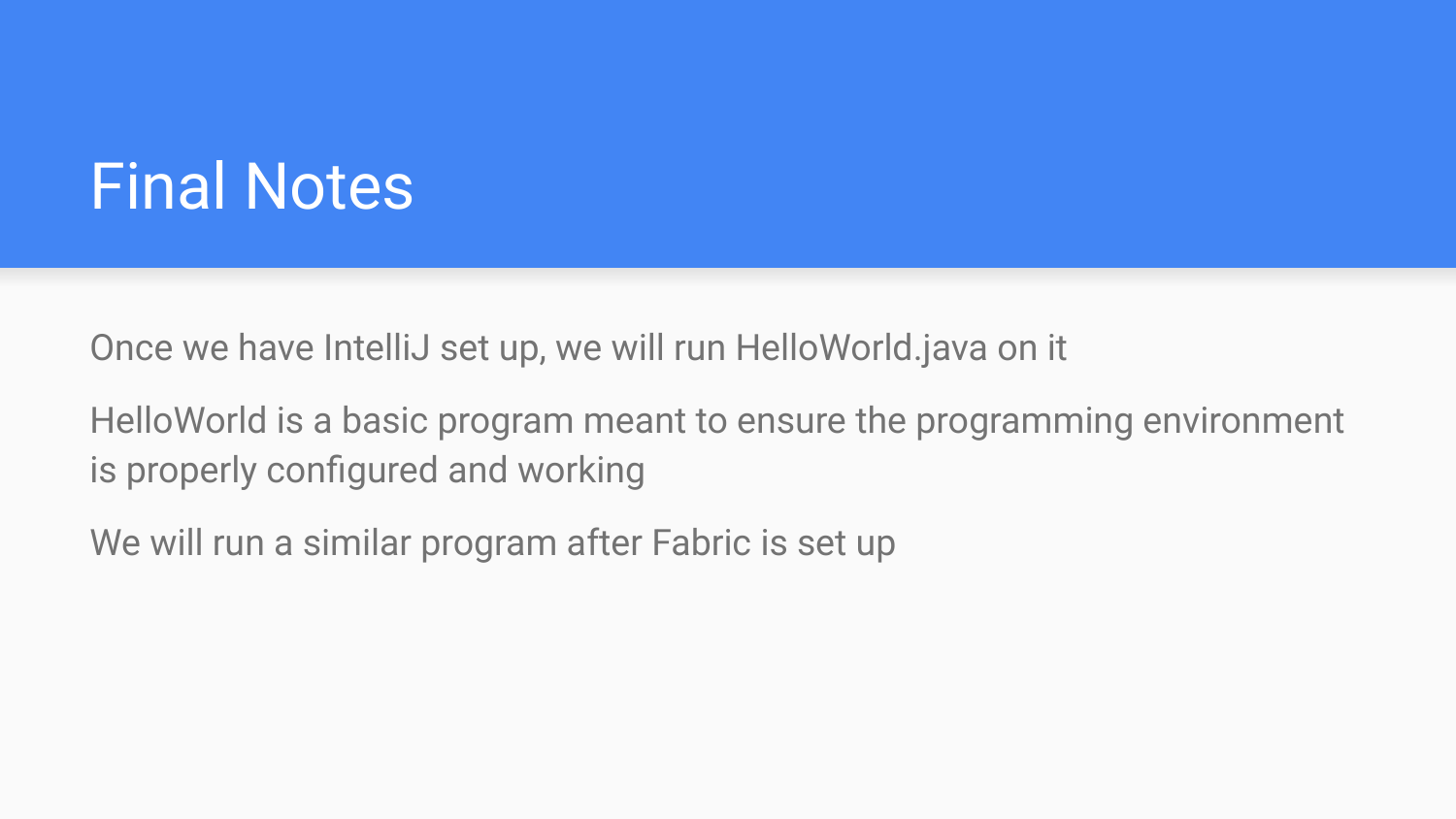

# Final Notes
Once we have IntelliJ set up, we will run HelloWorld.java on it
HelloWorld is a basic program meant to ensure the programming environment is properly configured and working
We will run a similar program after Fabric is set up